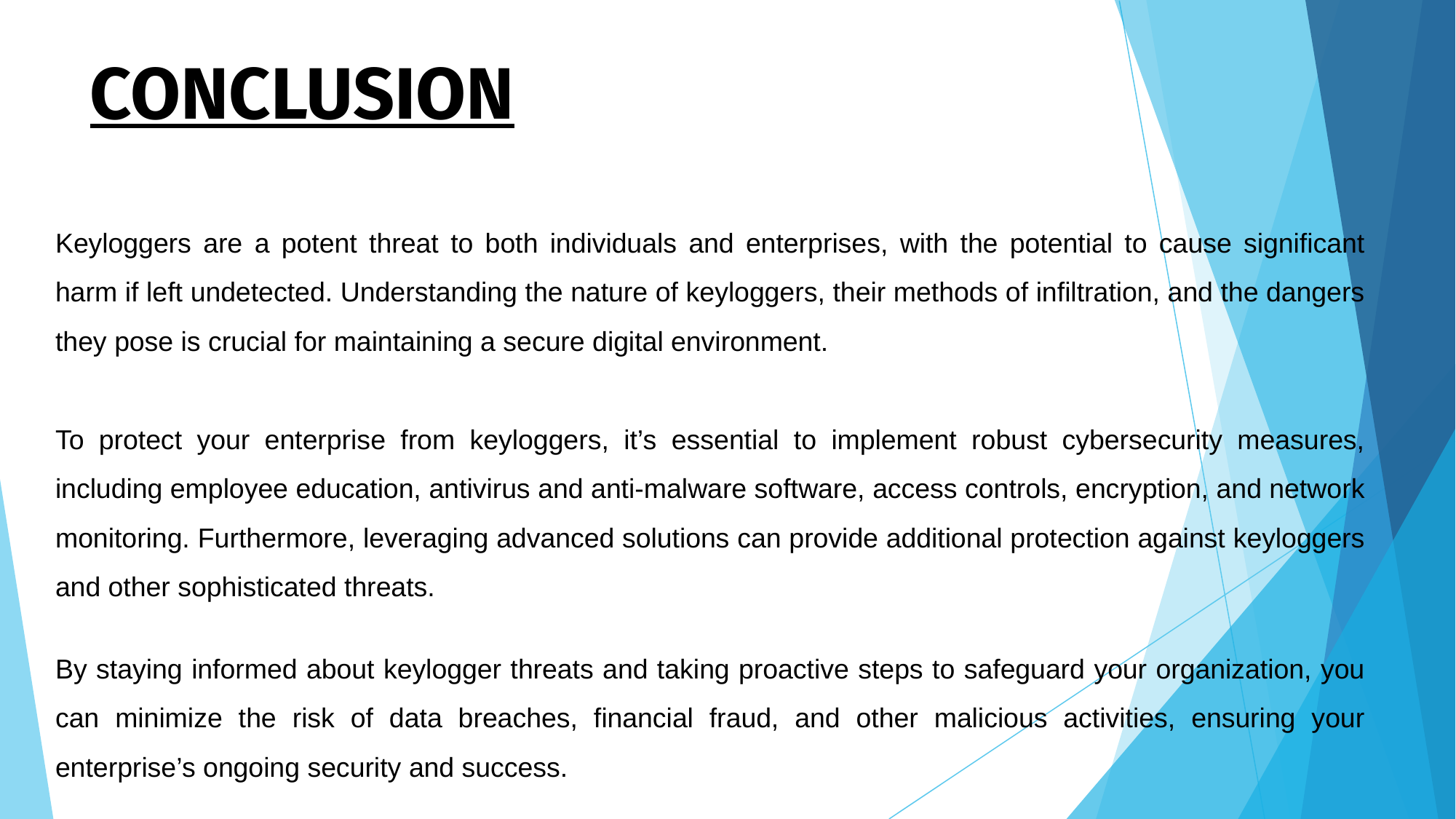

# CONCLUSION
Keyloggers are a potent threat to both individuals and enterprises, with the potential to cause significant harm if left undetected. Understanding the nature of keyloggers, their methods of infiltration, and the dangers they pose is crucial for maintaining a secure digital environment.

To protect your enterprise from keyloggers, it’s essential to implement robust cybersecurity measures, including employee education, antivirus and anti-malware software, access controls, encryption, and network monitoring. Furthermore, leveraging advanced solutions can provide additional protection against keyloggers and other sophisticated threats.

By staying informed about keylogger threats and taking proactive steps to safeguard your organization, you can minimize the risk of data breaches, financial fraud, and other malicious activities, ensuring your enterprise’s ongoing security and success.